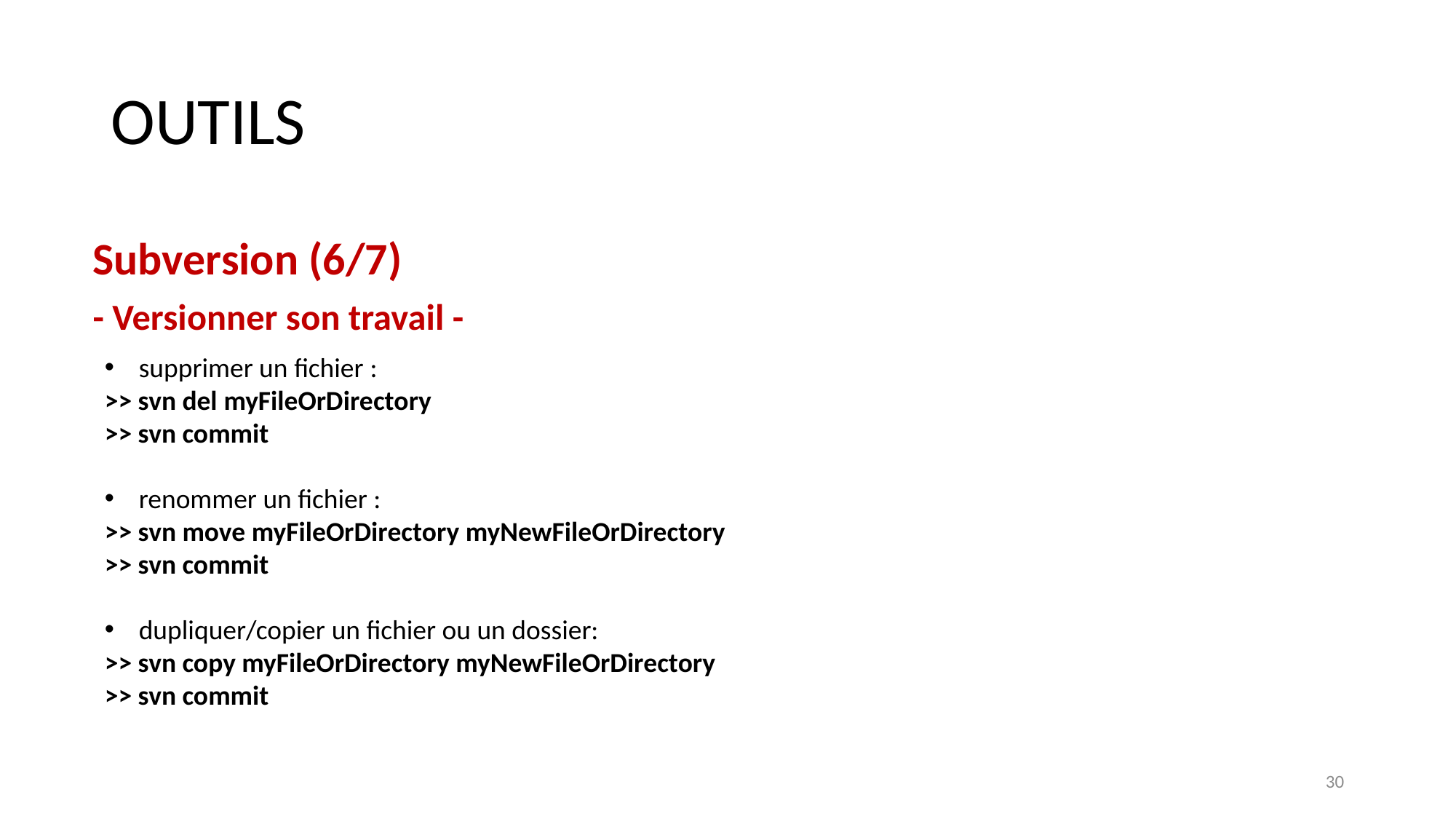

# OUTILS
Subversion (6/7)
- Versionner son travail -

supprimer un fichier :
>> svn del myFileOrDirectory
>> svn commit

renommer un fichier :
>> svn move myFileOrDirectory myNewFileOrDirectory
>> svn commit

dupliquer/copier un fichier ou un dossier:
>> svn copy myFileOrDirectory myNewFileOrDirectory
>> svn commit
30